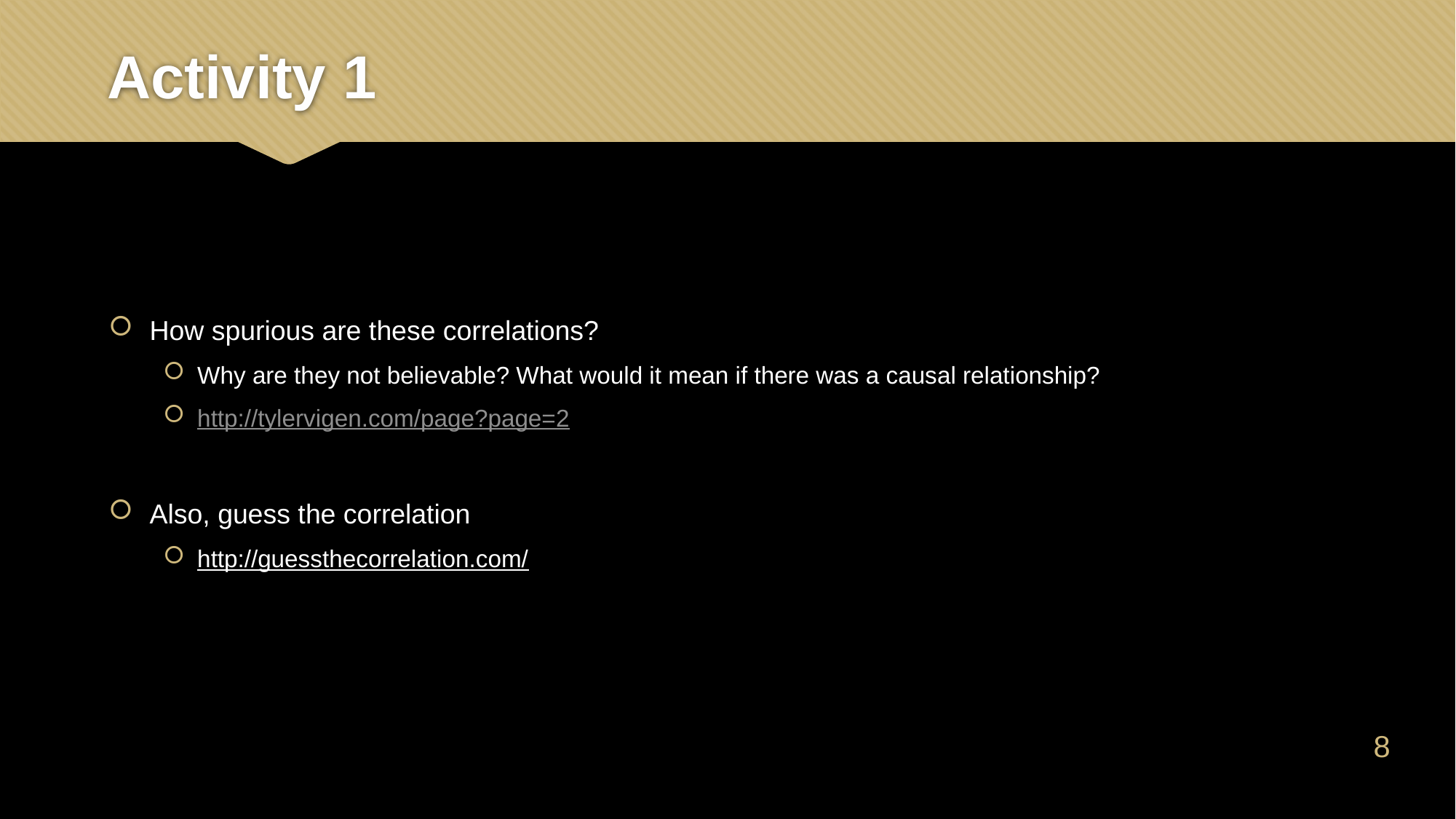

# Activity 1
How spurious are these correlations?
Why are they not believable? What would it mean if there was a causal relationship?
http://tylervigen.com/page?page=2

Also, guess the correlation
http://guessthecorrelation.com/
8